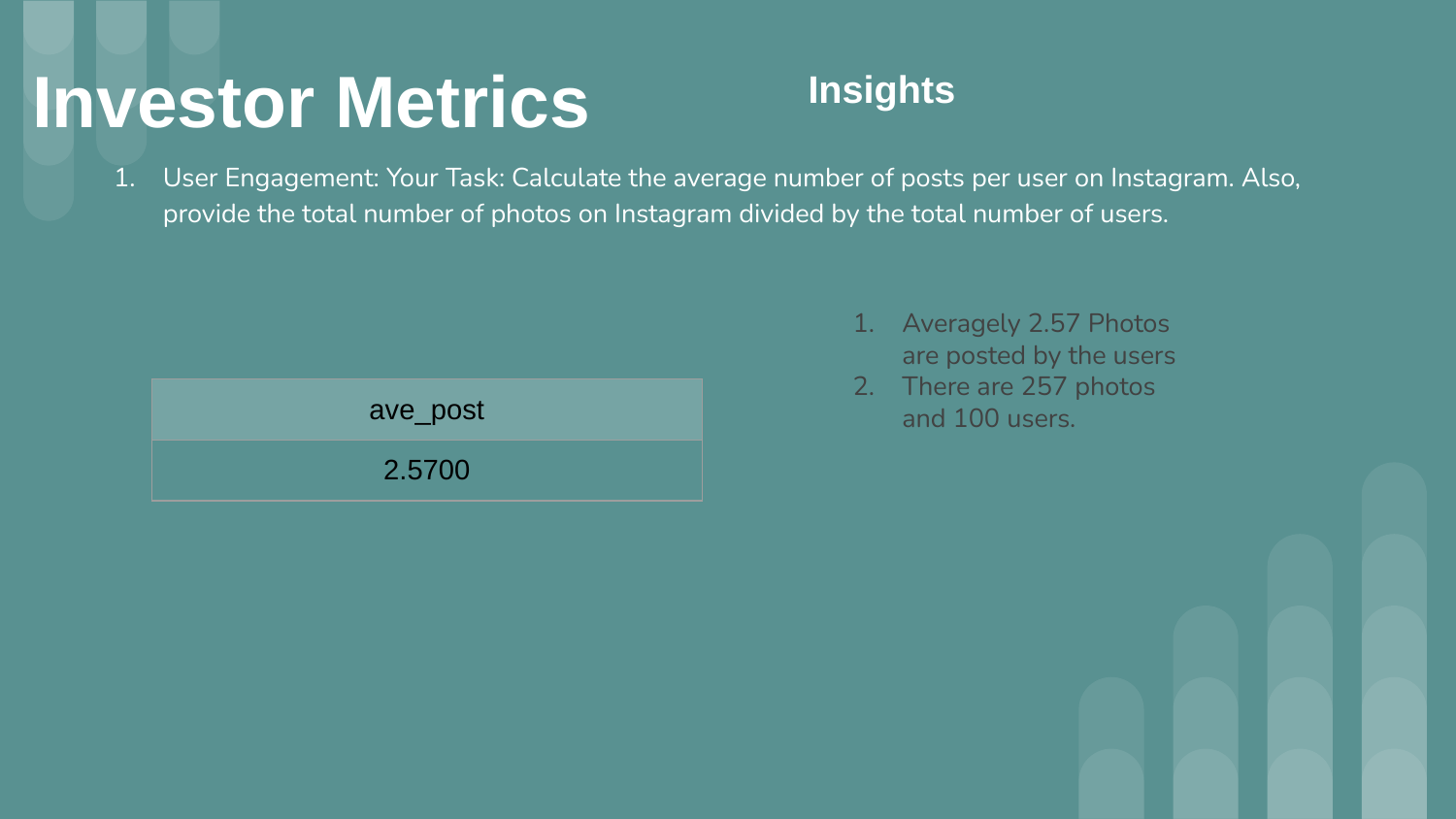

# Investor Metrics
Insights
User Engagement: Your Task: Calculate the average number of posts per user on Instagram. Also, provide the total number of photos on Instagram divided by the total number of users.

Averagely 2.57 Photos are posted by the users
There are 257 photos and 100 users.
| ave\_post |
| --- |
| 2.5700 |